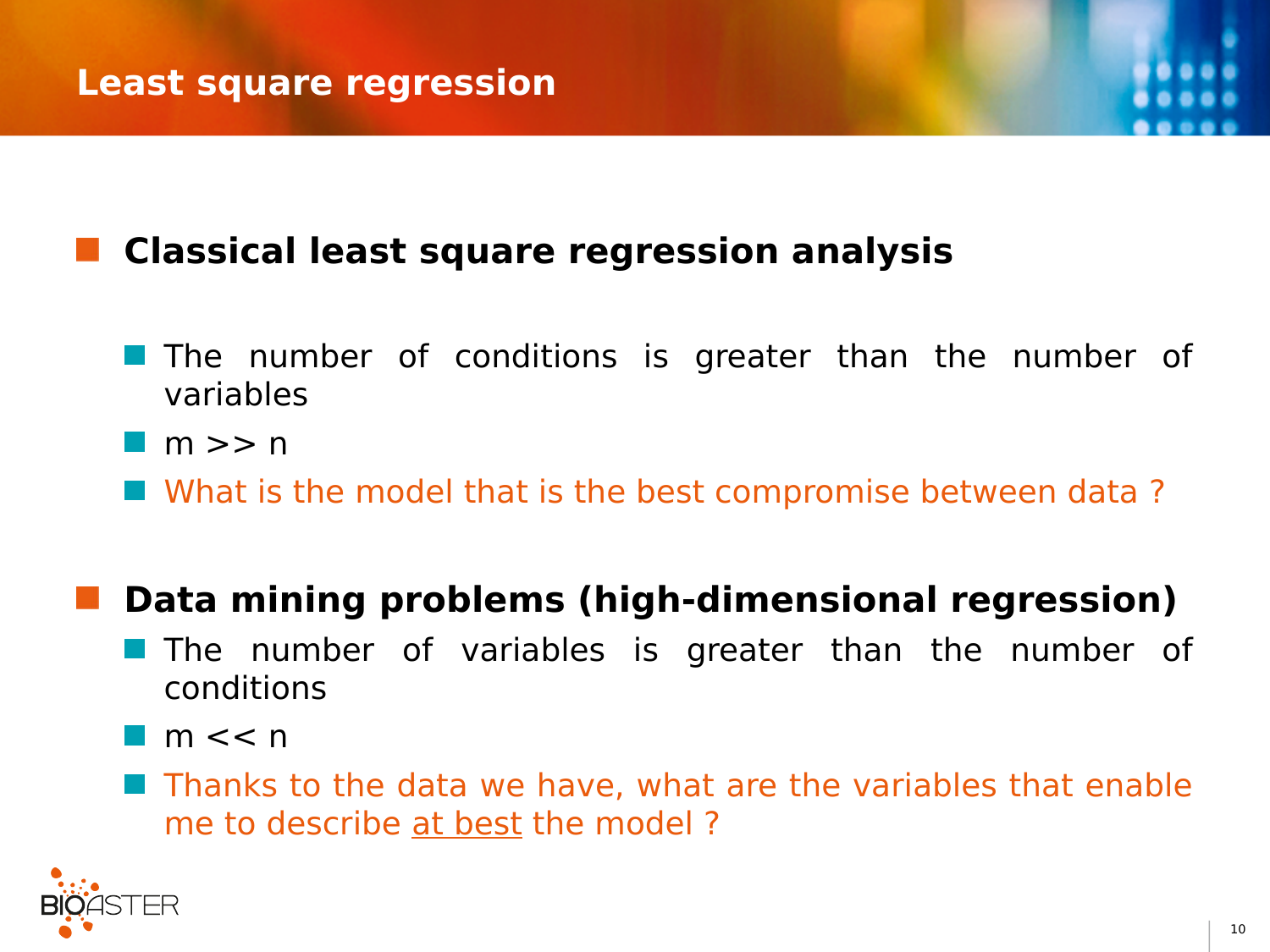

# Least square regression
Classical least square regression analysis

The number of conditions is greater than the number of variables
m >> n
What is the model that is the best compromise between data ?

Data mining problems (high-dimensional regression)
The number of variables is greater than the number of conditions
m << n
Thanks to the data we have, what are the variables that enable me to describe at best the model ?

10